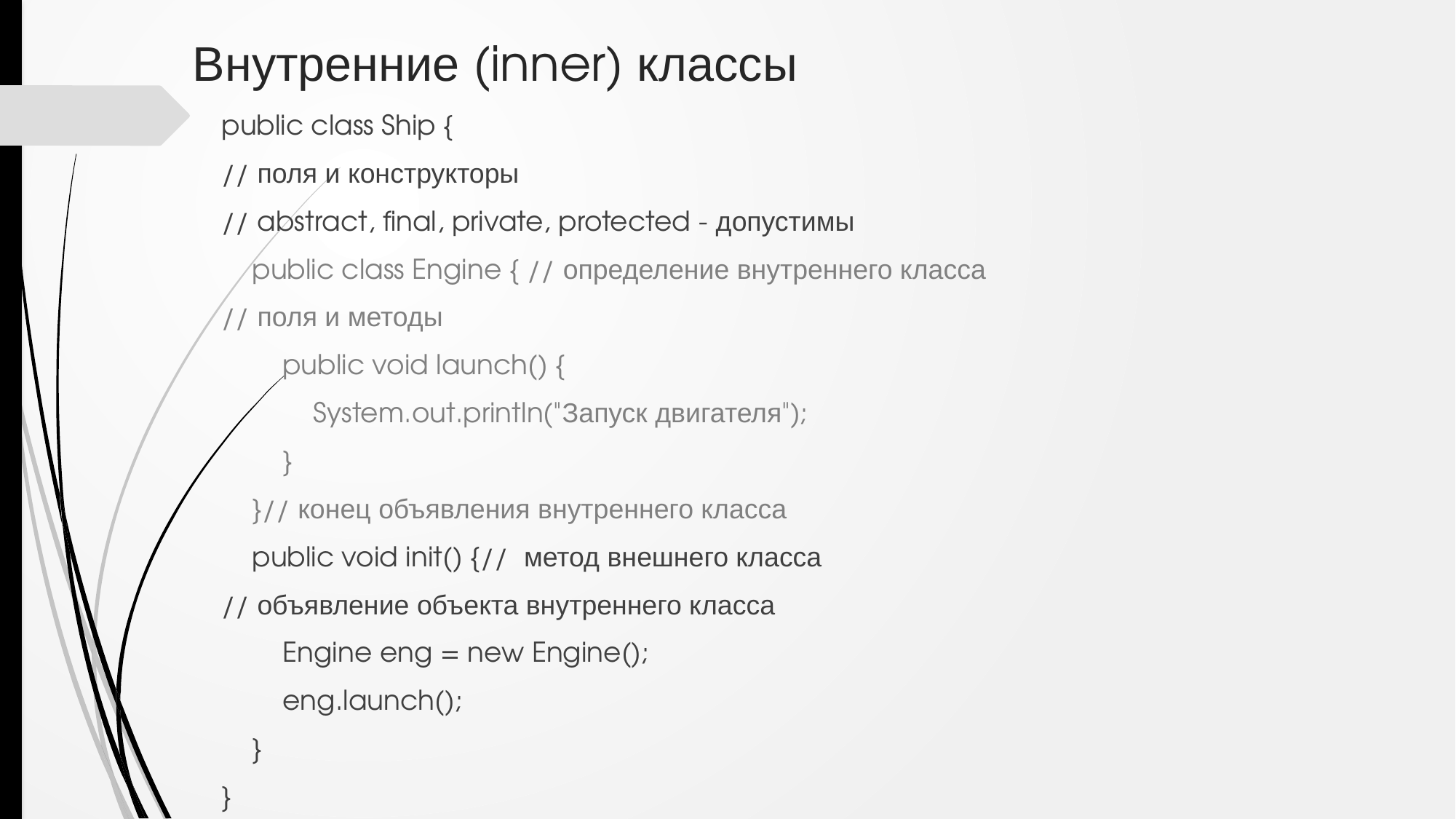

# Внутренние (inner) классы
public class Ship {
// поля и конструкторы
// abstract, final, private, protected - допустимы
    public class Engine { // определение внутреннего класса
// поля и методы
        public void launch() {
            System.out.println("Запуск двигателя");
        }
    }// конец объявления внутреннего класса
    public void init() {//  метод внешнего класса
// объявление объекта внутреннего класса
        Engine eng = new Engine();
        eng.launch();
    }
}